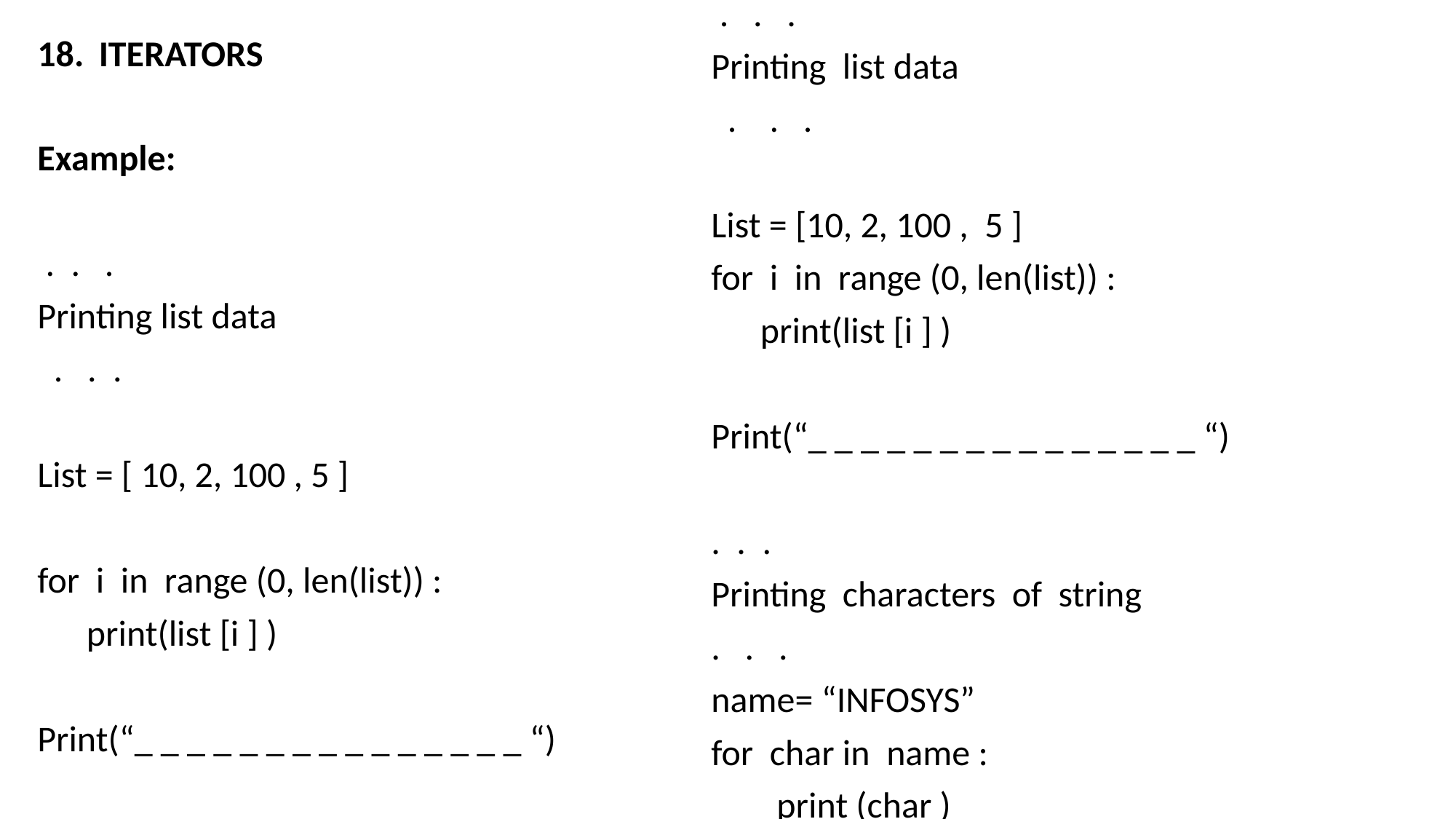

.   .   .
Printing  list data
  .    .   .

List = [10, 2, 100 ,  5 ]
for  i  in  range (0, len(list)) :
      print(list [i ] )

Print(“_ _ _ _ _ _ _ _ _ _ _ _ _ _ _ “)

.  .  .
Printing  characters  of  string
.   .   .
name= “INFOSYS”
for  char in  name :
        print (char )

ITERATORS

Example:

 .  .   .
Printing list data
  .   .  .

List = [ 10, 2, 100 , 5 ]

for  i  in  range (0, len(list)) :
      print(list [i ] )

Print(“_ _ _ _ _ _ _ _ _ _ _ _ _ _ _ “)